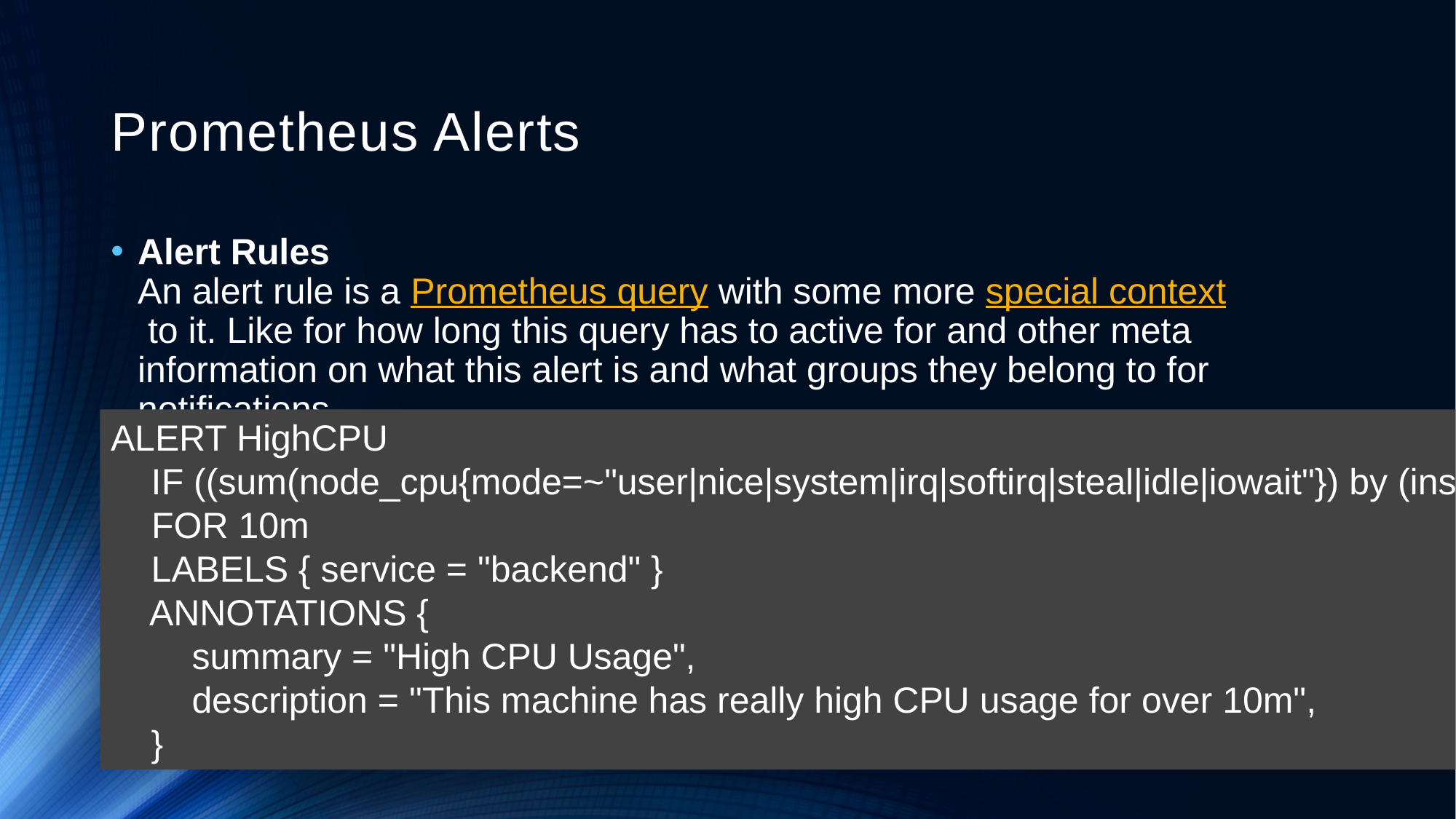

# Prometheus Alerts
Alert Rules
An alert rule is a Prometheus query with some more special context to it. Like for how long this query has to active for and other meta information on what this alert is and what groups they belong to for notifications.
ALERT HighCPU
    IF ((sum(node_cpu{mode=~"user|nice|system|irq|softirq|steal|idle|iowait"}) by (instance, job)) -(sum(node_cpu{mode=~"idle|iowait"}) by (instance,job) ) )
    FOR 10m
    LABELS { service = "backend" }
    ANNOTATIONS {
        summary = "High CPU Usage",
        description = "This machine has really high CPU usage for over 10m",
    }